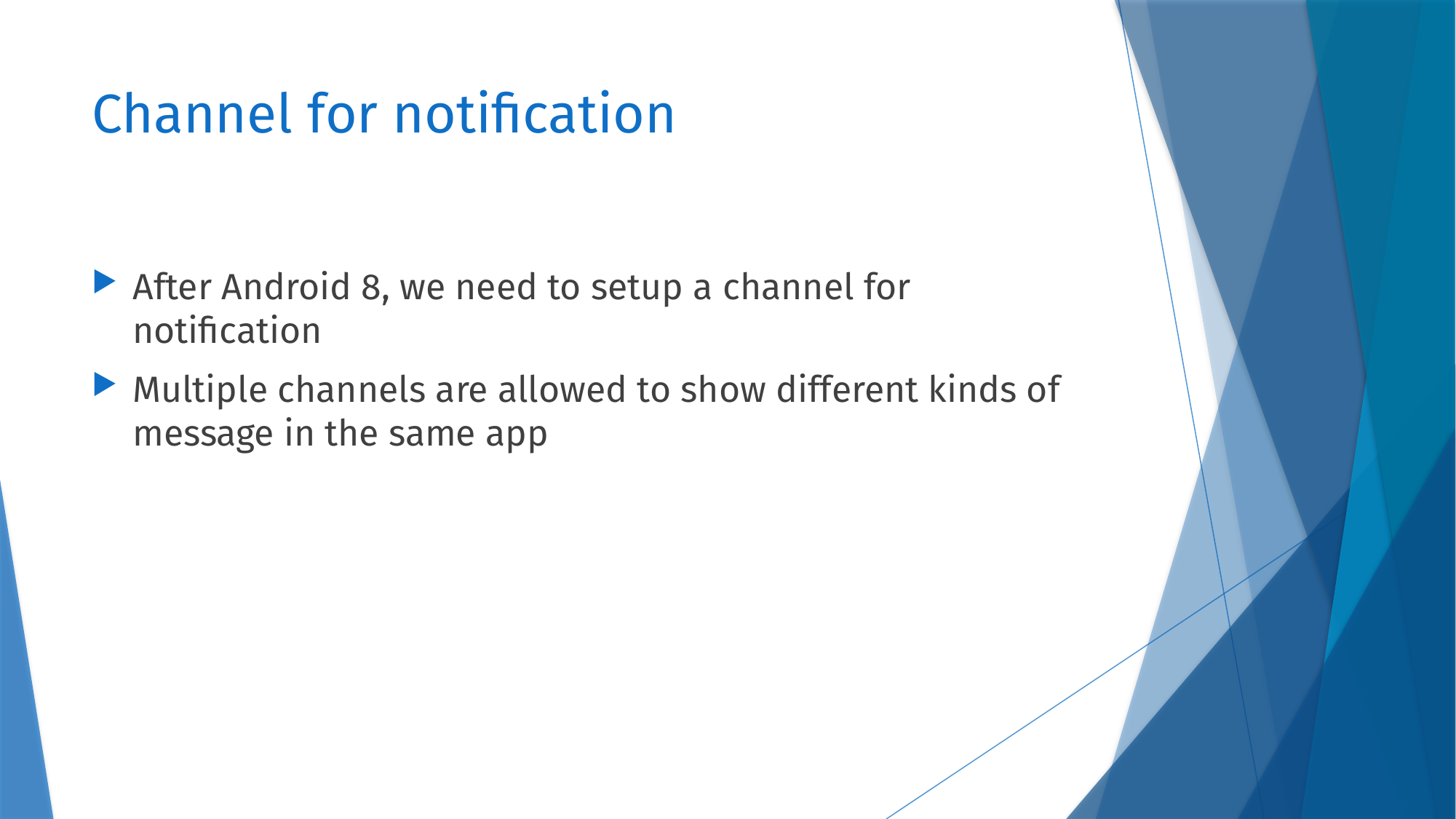

# Channel for notification
After Android 8, we need to setup a channel for notification
Multiple channels are allowed to show different kinds of message in the same app